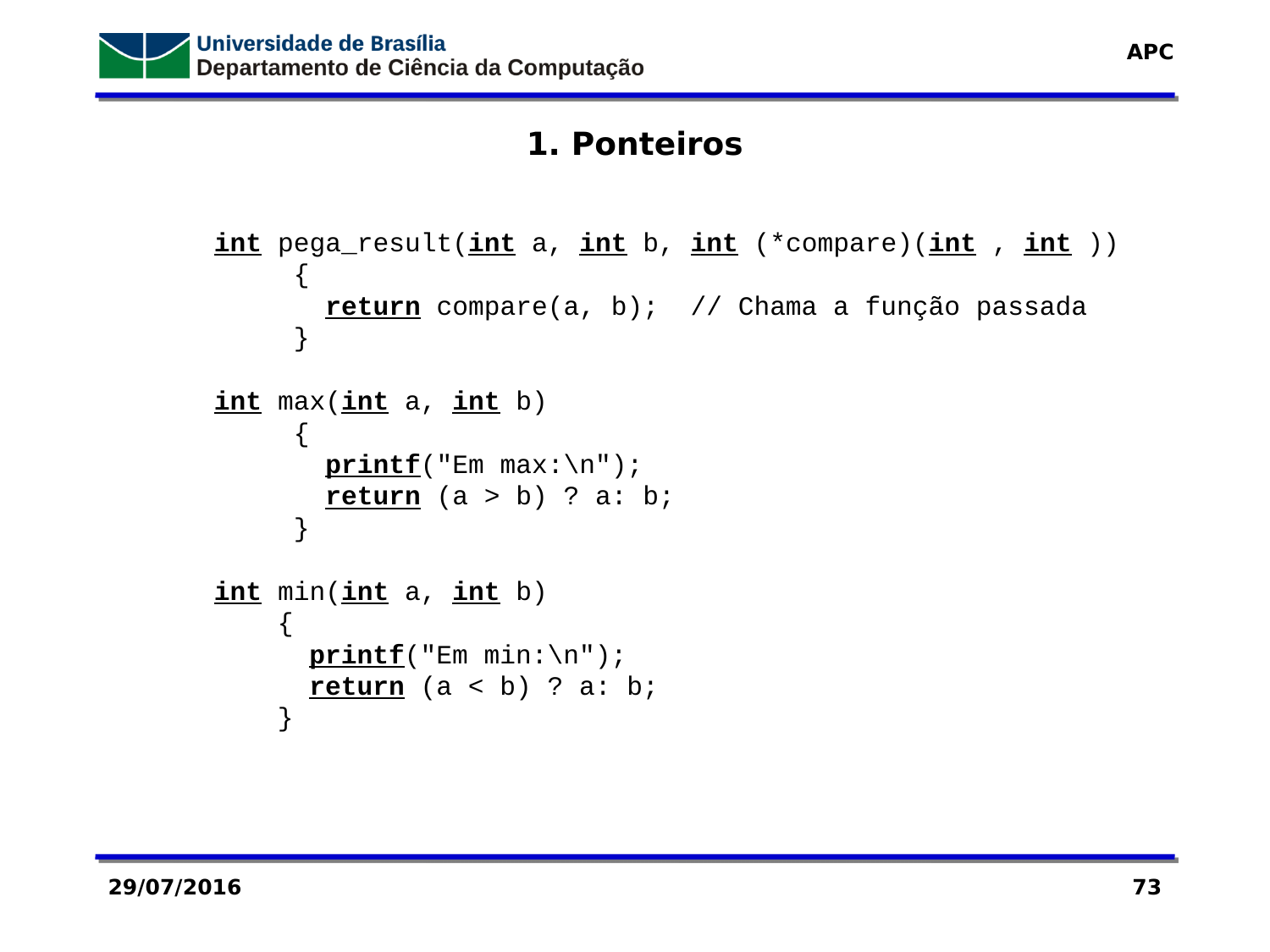

1. Ponteiros

int pega_result(int a, int b, int (*compare)(int , int ))
     {
       return compare(a, b);  // Chama a função passada
     }

int max(int a, int b)
     {
       printf("Em max:\n");
       return (a > b) ? a: b;
     }

int min(int a, int b)
    {
      printf("Em min:\n");
      return (a < b) ? a: b;
    }

29/07/2016
73